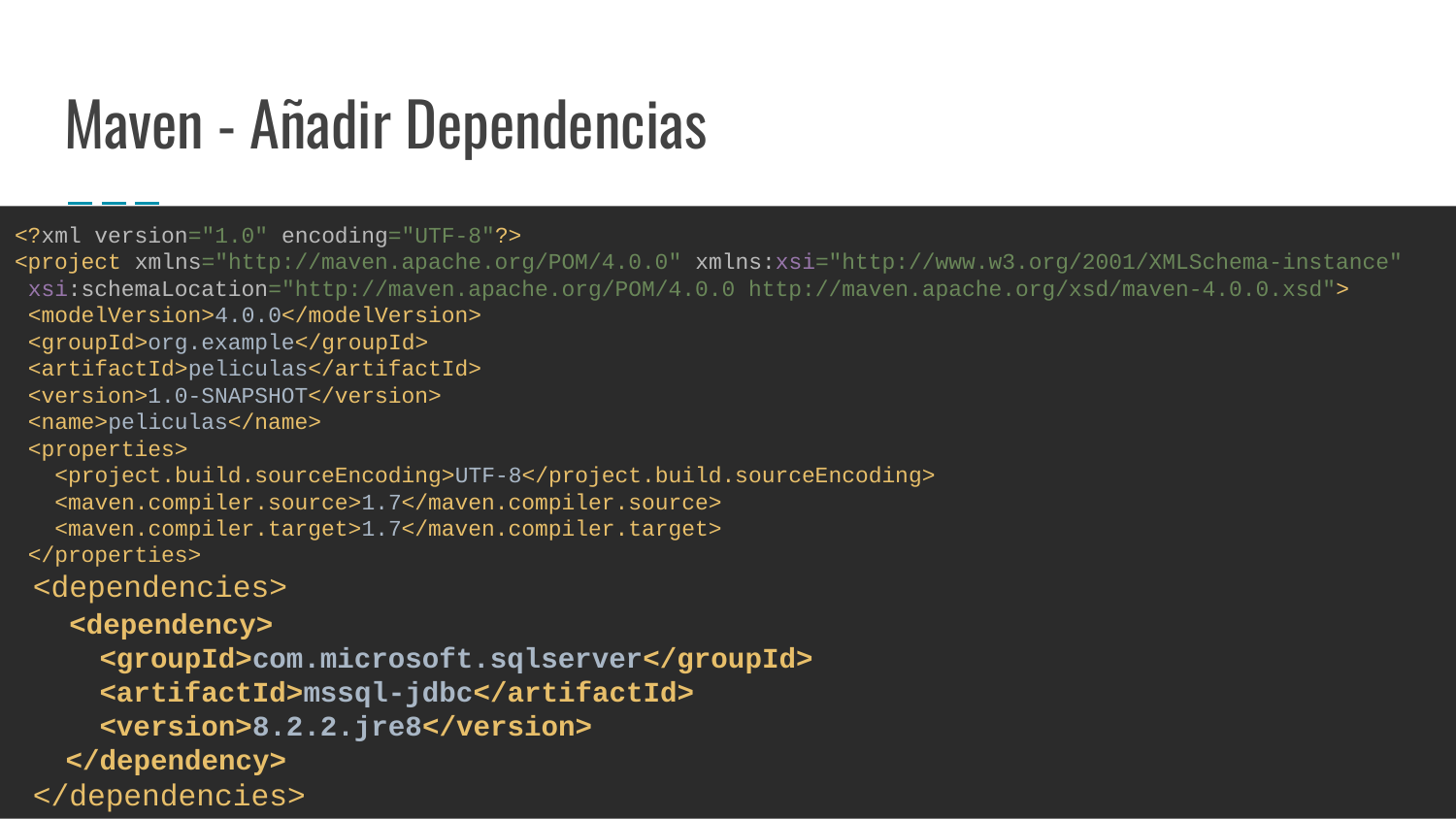

# Maven - Añadir Dependencias
<?xml version="1.0" encoding="UTF-8"?>
<project xmlns="http://maven.apache.org/POM/4.0.0" xmlns:xsi="http://www.w3.org/2001/XMLSchema-instance"
 xsi:schemaLocation="http://maven.apache.org/POM/4.0.0 http://maven.apache.org/xsd/maven-4.0.0.xsd">
 <modelVersion>4.0.0</modelVersion>
 <groupId>org.example</groupId>
 <artifactId>peliculas</artifactId>
 <version>1.0-SNAPSHOT</version>
 <name>peliculas</name>
 <properties>
   <project.build.sourceEncoding>UTF-8</project.build.sourceEncoding>
   <maven.compiler.source>1.7</maven.compiler.source>
   <maven.compiler.target>1.7</maven.compiler.target>
 </properties>
 <dependencies>
   <dependency>
     <groupId>com.microsoft.sqlserver</groupId>
     <artifactId>mssql-jdbc</artifactId>
     <version>8.2.2.jre8</version>
   </dependency>
 </dependencies>